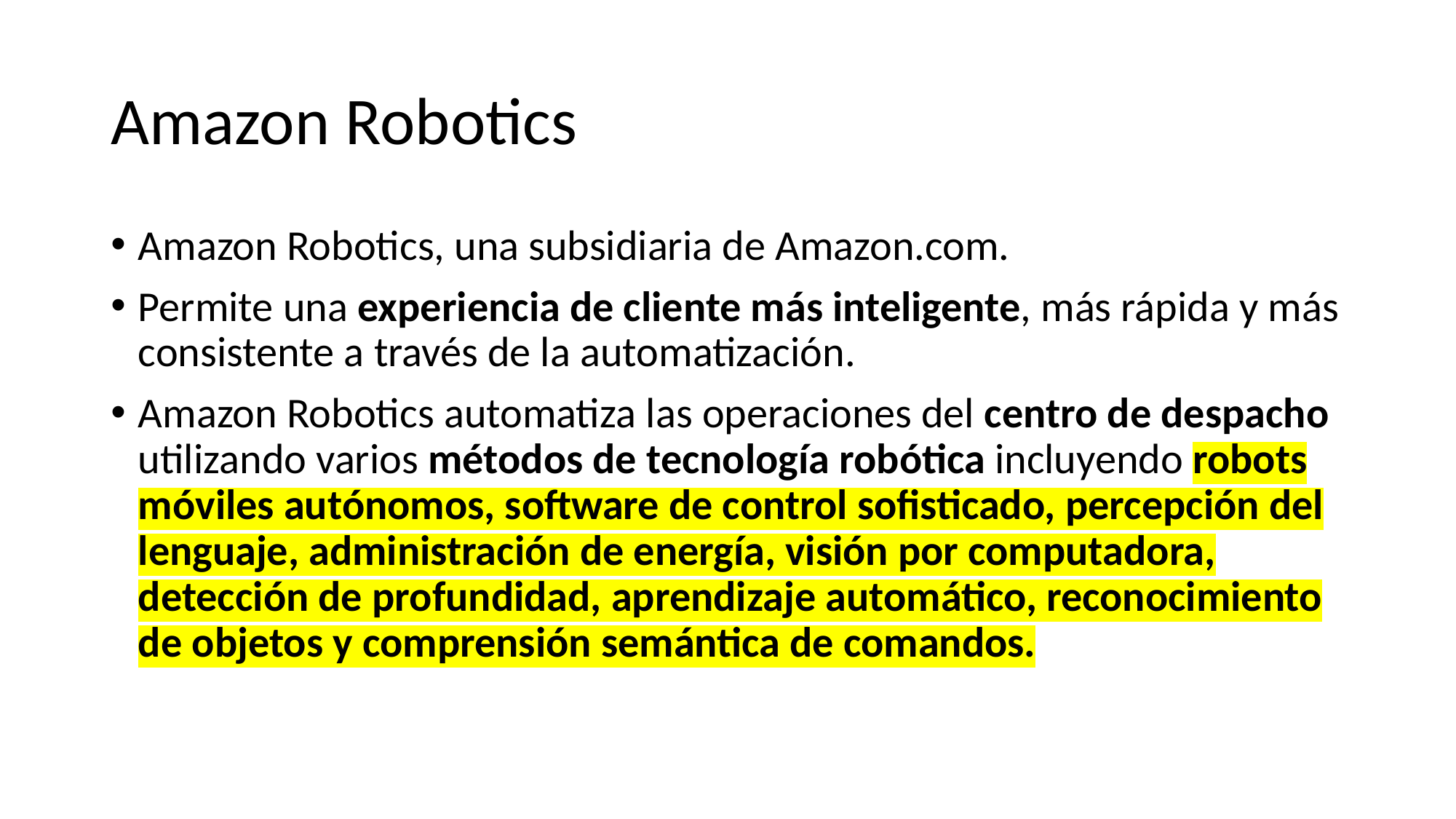

# Amazon Robotics
Amazon Robotics, una subsidiaria de Amazon.com.
Permite una experiencia de cliente más inteligente, más rápida y más consistente a través de la automatización.
Amazon Robotics automatiza las operaciones del centro de despacho utilizando varios métodos de tecnología robótica incluyendo robots móviles autónomos, software de control sofisticado, percepción del lenguaje, administración de energía, visión por computadora, detección de profundidad, aprendizaje automático, reconocimiento de objetos y comprensión semántica de comandos.